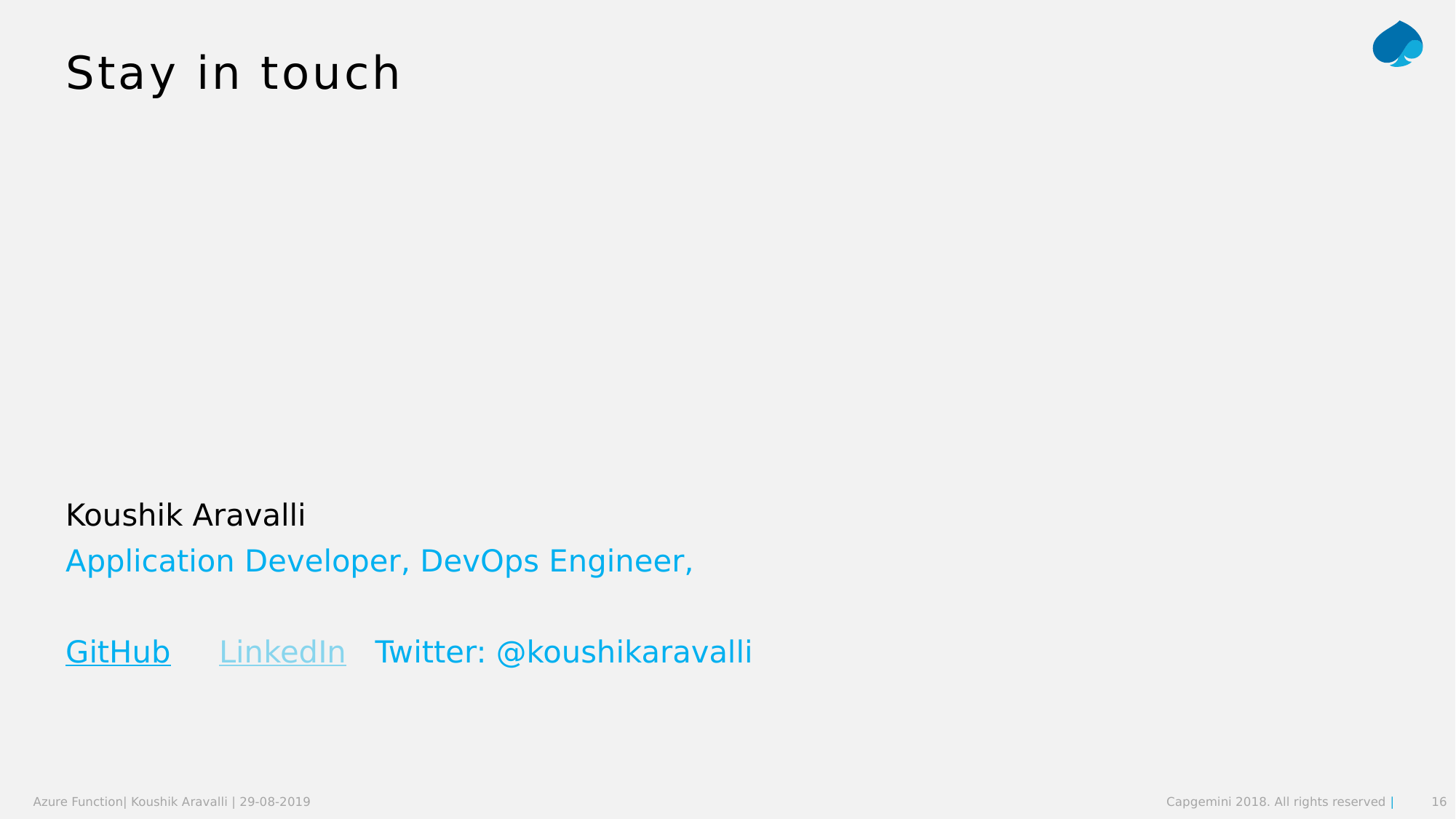

# Stay in touch
Koushik Aravalli
Application Developer, DevOps Engineer,

GitHub     LinkedIn   Twitter: @koushikaravalli